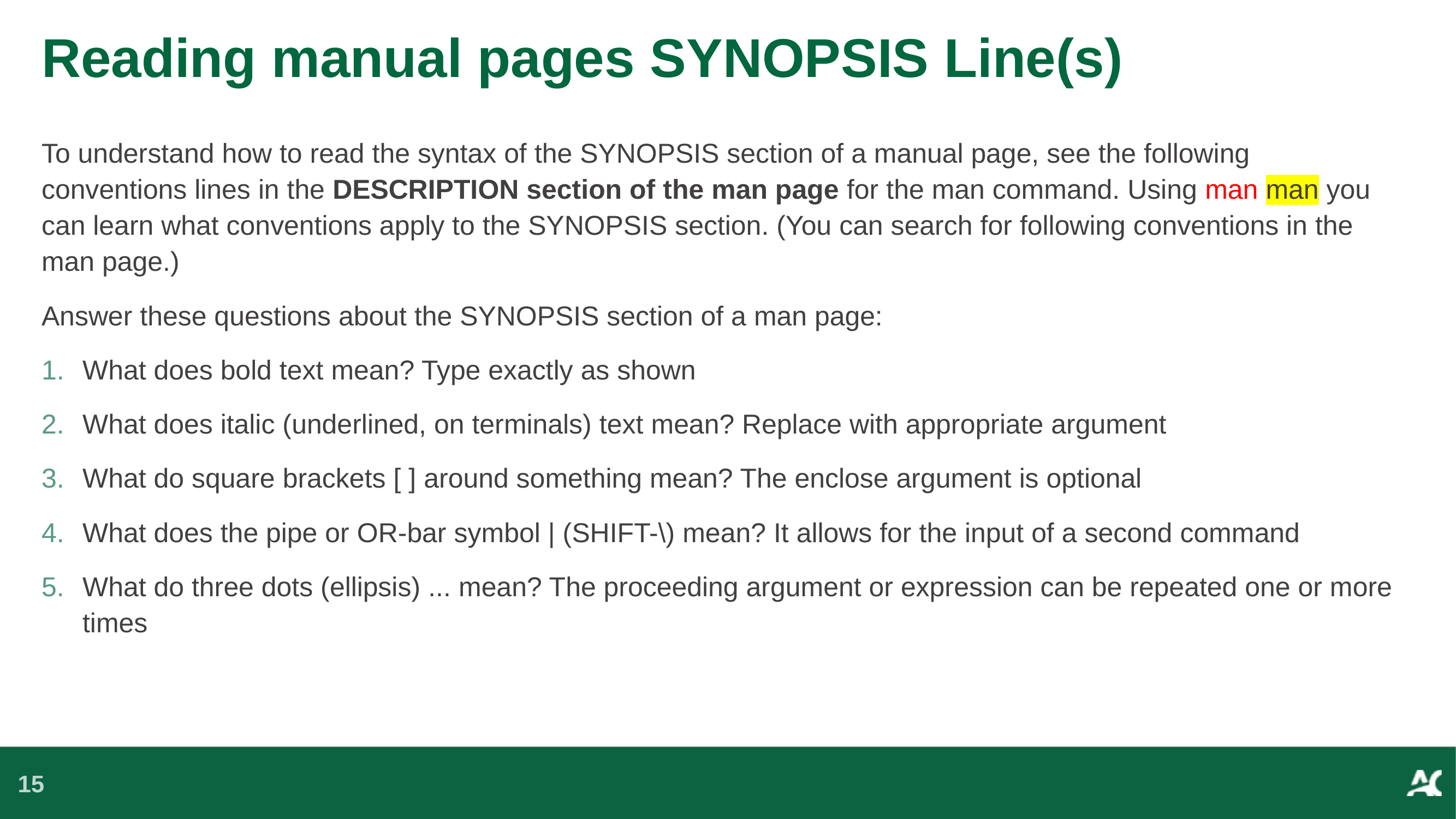

# Reading manual pages SYNOPSIS Line(s)
To understand how to read the syntax of the SYNOPSIS section of a manual page, see the following conventions lines in the DESCRIPTION section of the man page for the man command. Using man man you can learn what conventions apply to the SYNOPSIS section. (You can search for following conventions in the man page.)
Answer these questions about the SYNOPSIS section of a man page:
What does bold text mean? Type exactly as shown
What does italic (underlined, on terminals) text mean? Replace with appropriate argument
What do square brackets [ ] around something mean? The enclose argument is optional
What does the pipe or OR-bar symbol | (SHIFT-\) mean? It allows for the input of a second command
What do three dots (ellipsis) ... mean? The proceeding argument or expression can be repeated one or more times
15